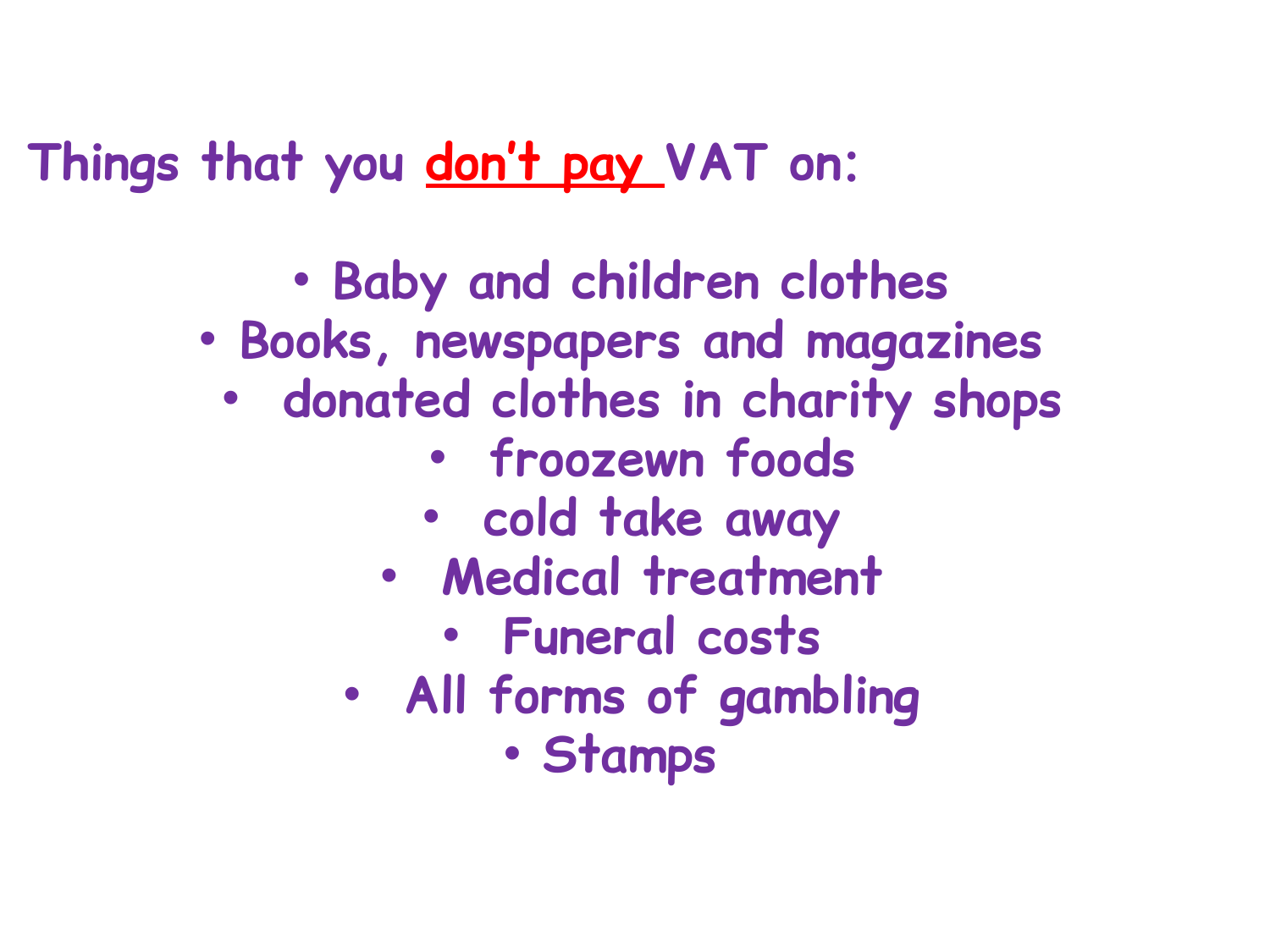

Things that you don’t pay VAT on:

Baby and children clothes
Books, newspapers and magazines
 donated clothes in charity shops
 froozewn foods
 cold take away
 Medical treatment
 Funeral costs
 All forms of gambling
Stamps